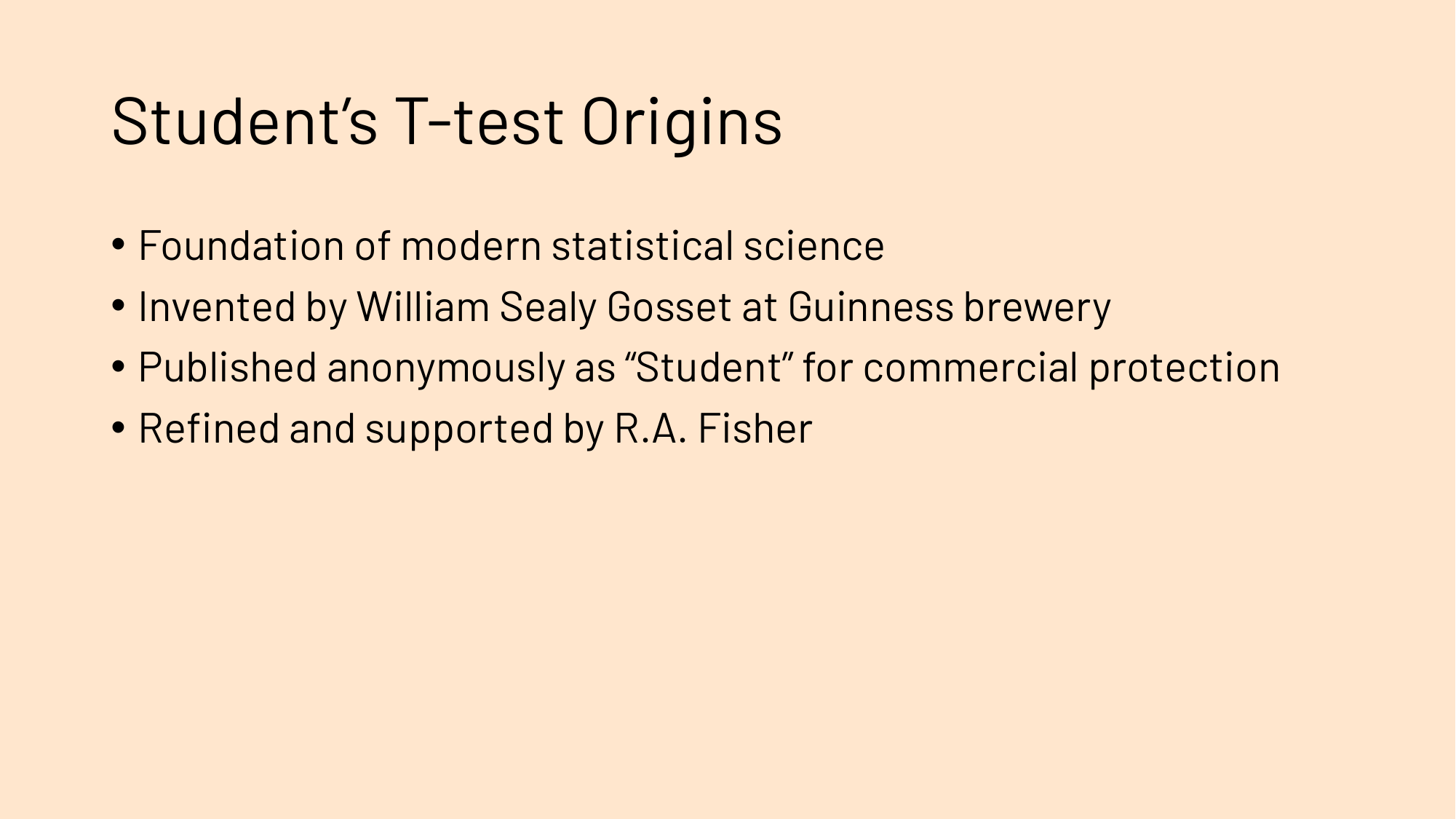

# Student’s T-test Origins
Foundation of modern statistical science
Invented by William Sealy Gosset at Guinness brewery
Published anonymously as “Student” for commercial protection
Refined and supported by R.A. Fisher